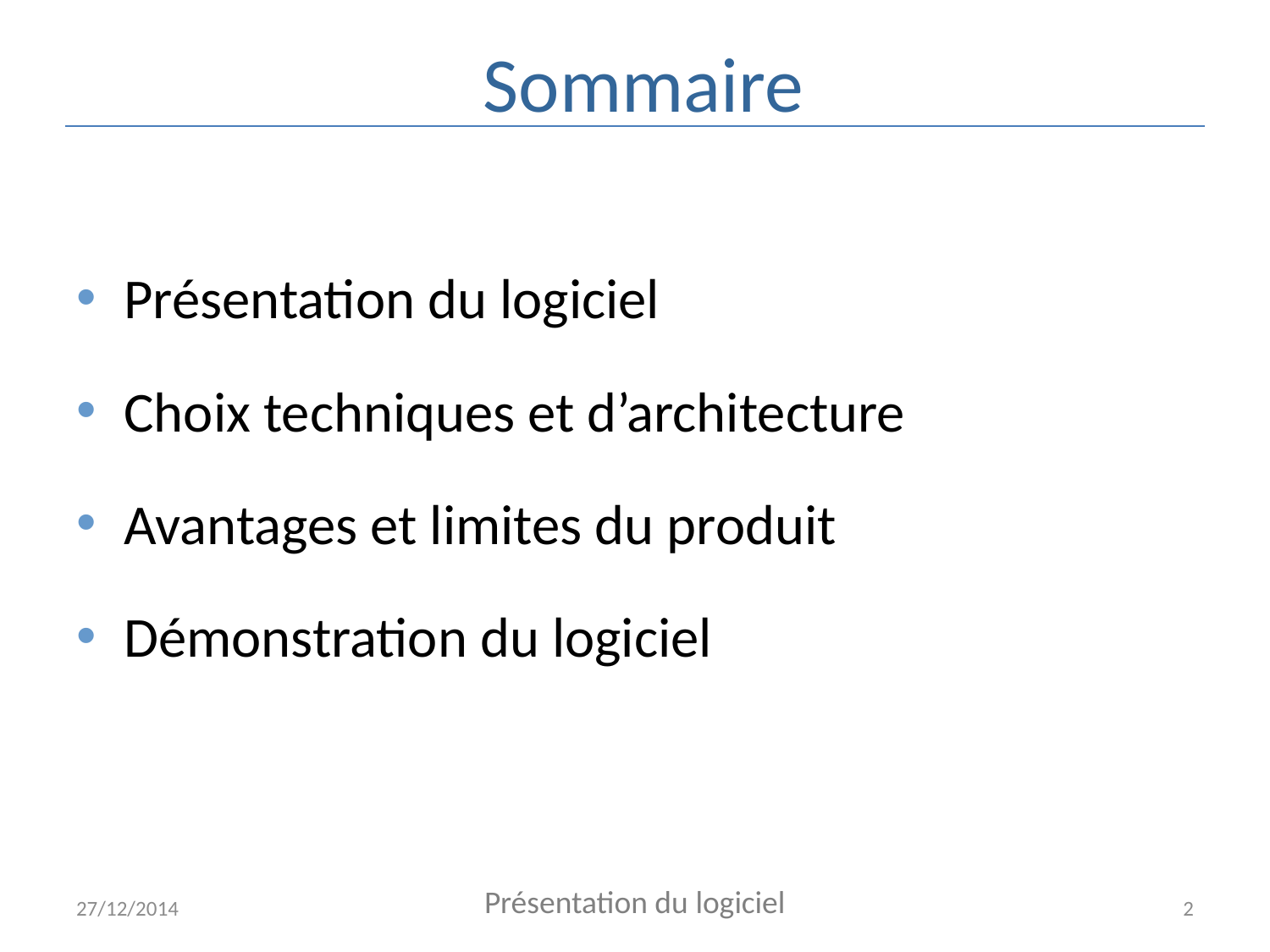

# Sommaire
Présentation du logiciel
Choix techniques et d’architecture
Avantages et limites du produit
Démonstration du logiciel
Présentation du logiciel
27/12/2014
2